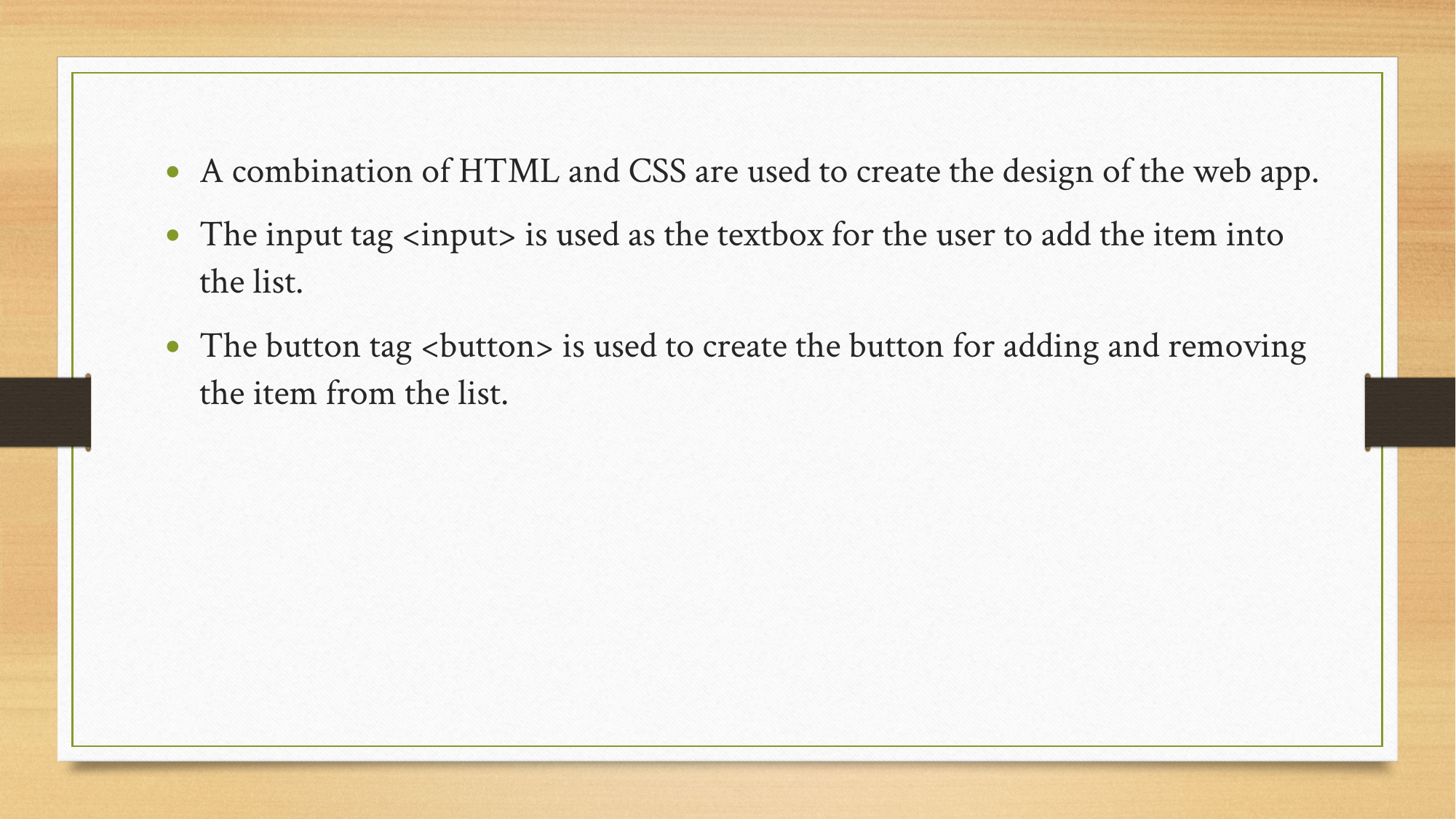

A combination of HTML and CSS are used to create the design of the web app.
The input tag <input> is used as the textbox for the user to add the item into the list.
The button tag <button> is used to create the button for adding and removing the item from the list.